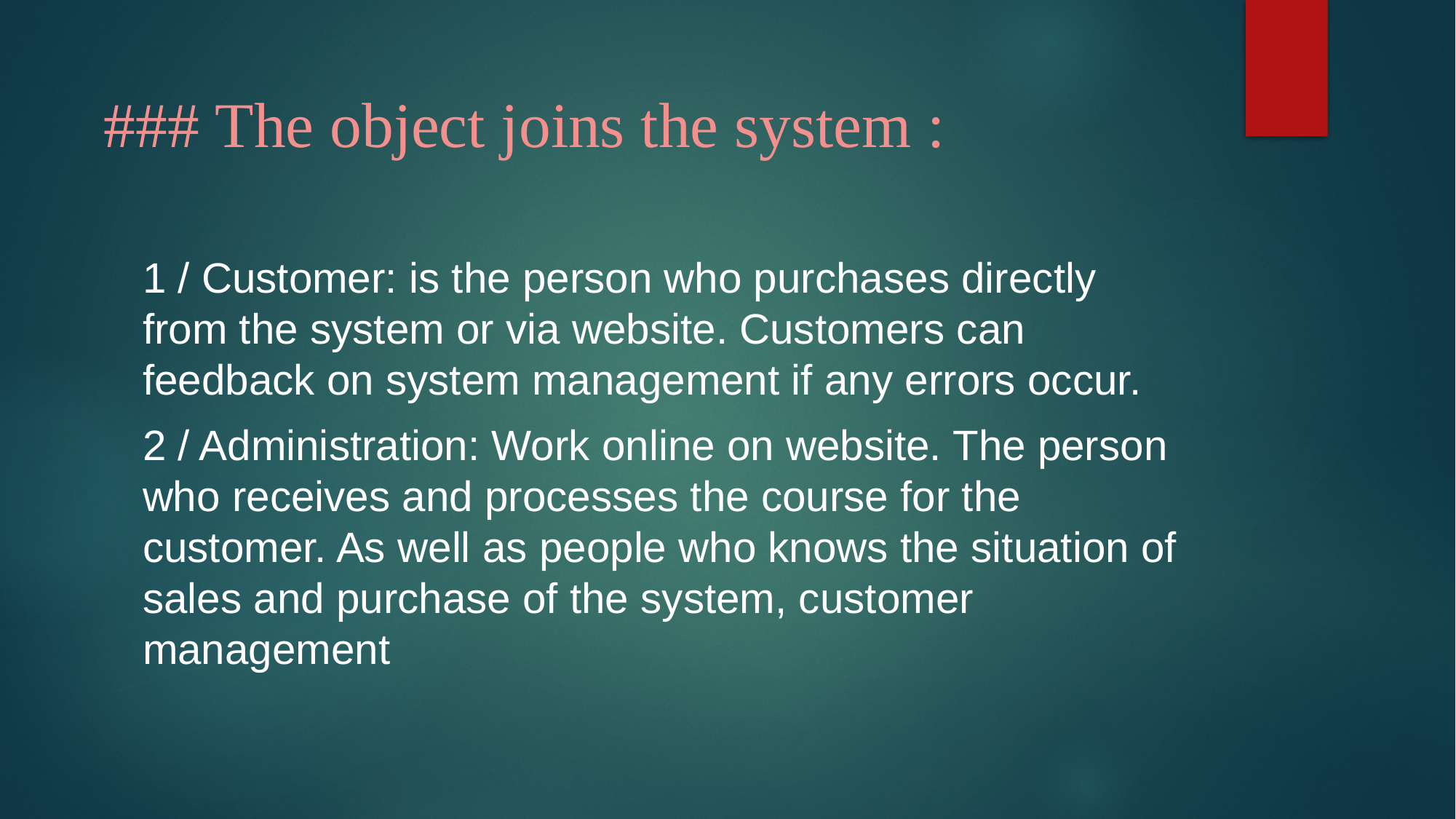

# ### The object joins the system :
1 / Customer: is the person who purchases directly from the system or via website. Customers can feedback on system management if any errors occur.
2 / Administration: Work online on website. The person who receives and processes the course for the customer. As well as people who knows the situation of sales and purchase of the system, customer management